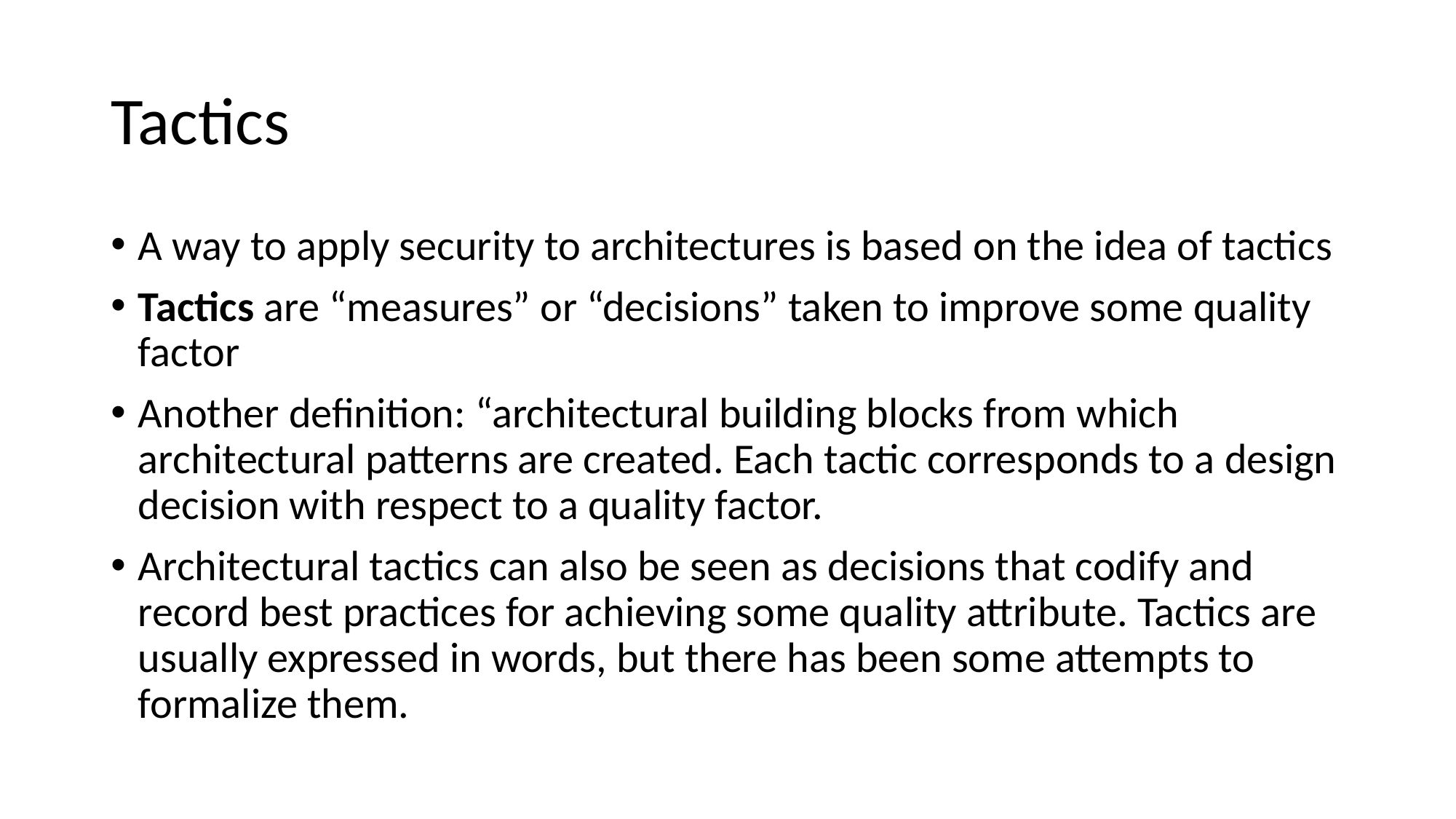

# Tactics
A way to apply security to architectures is based on the idea of tactics
Tactics are “measures” or “decisions” taken to improve some quality factor
Another definition: “architectural building blocks from which architectural patterns are created. Each tactic corresponds to a design decision with respect to a quality factor.
Architectural tactics can also be seen as decisions that codify and record best practices for achieving some quality attribute. Tactics are usually expressed in words, but there has been some attempts to formalize them.